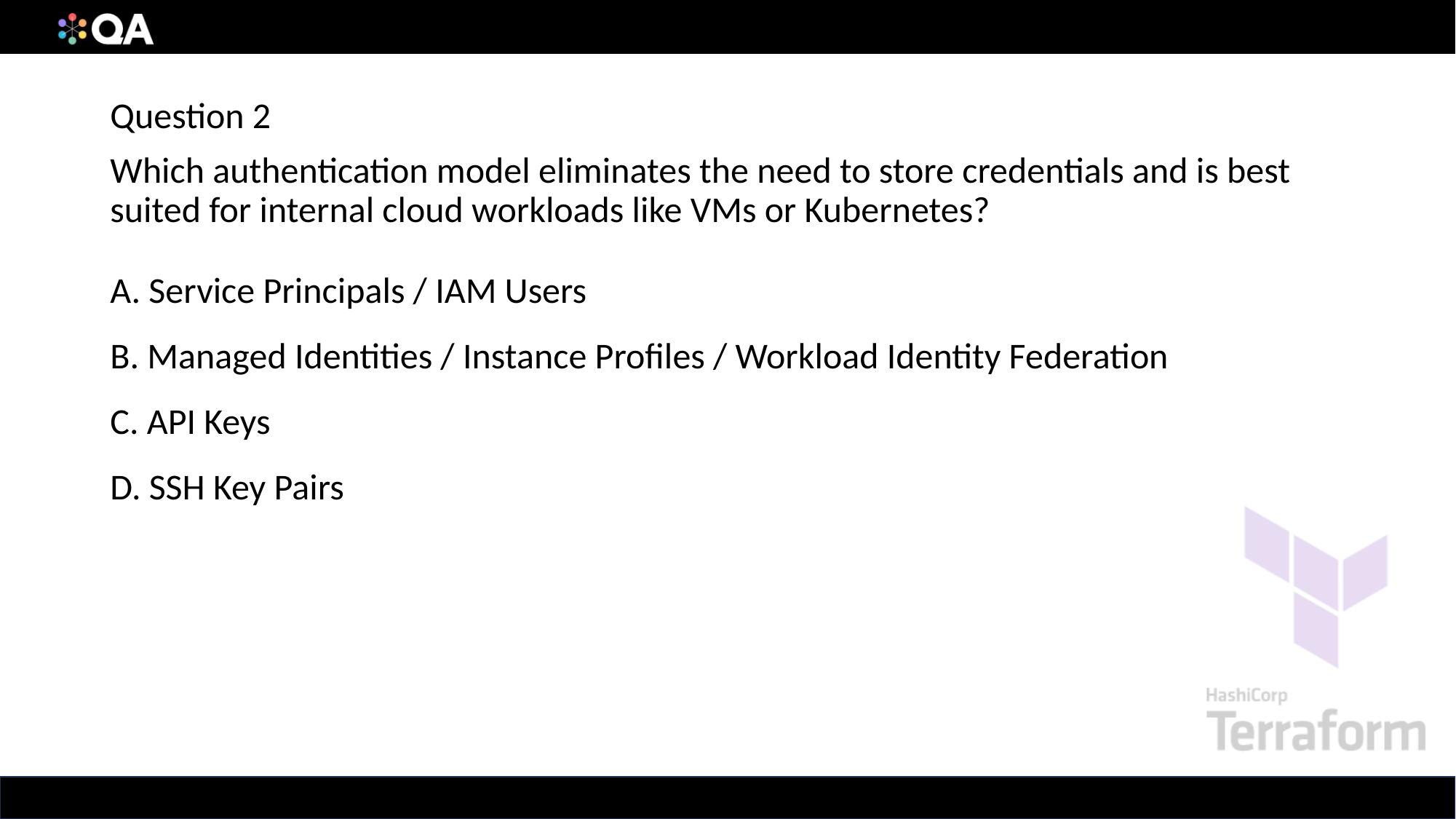

Question 2
Which authentication model eliminates the need to store credentials and is best suited for internal cloud workloads like VMs or Kubernetes?
A. Service Principals / IAM Users
B. Managed Identities / Instance Profiles / Workload Identity Federation
C. API Keys
D. SSH Key Pairs